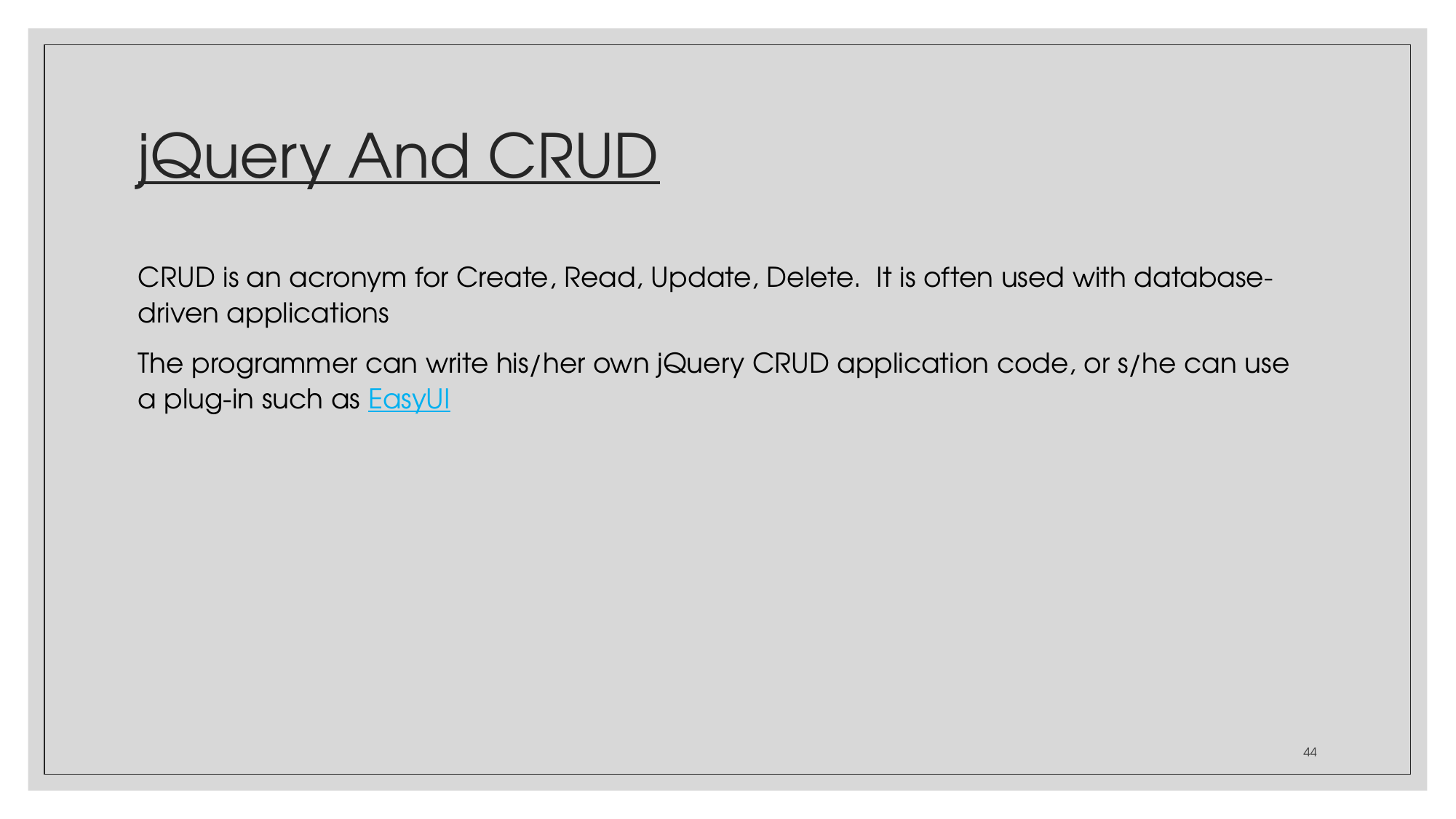

# jQuery And CRUD
CRUD is an acronym for Create, Read, Update, Delete.  It is often used with database-driven applications
The programmer can write his/her own jQuery CRUD application code, or s/he can use a plug-in such as EasyUI
44